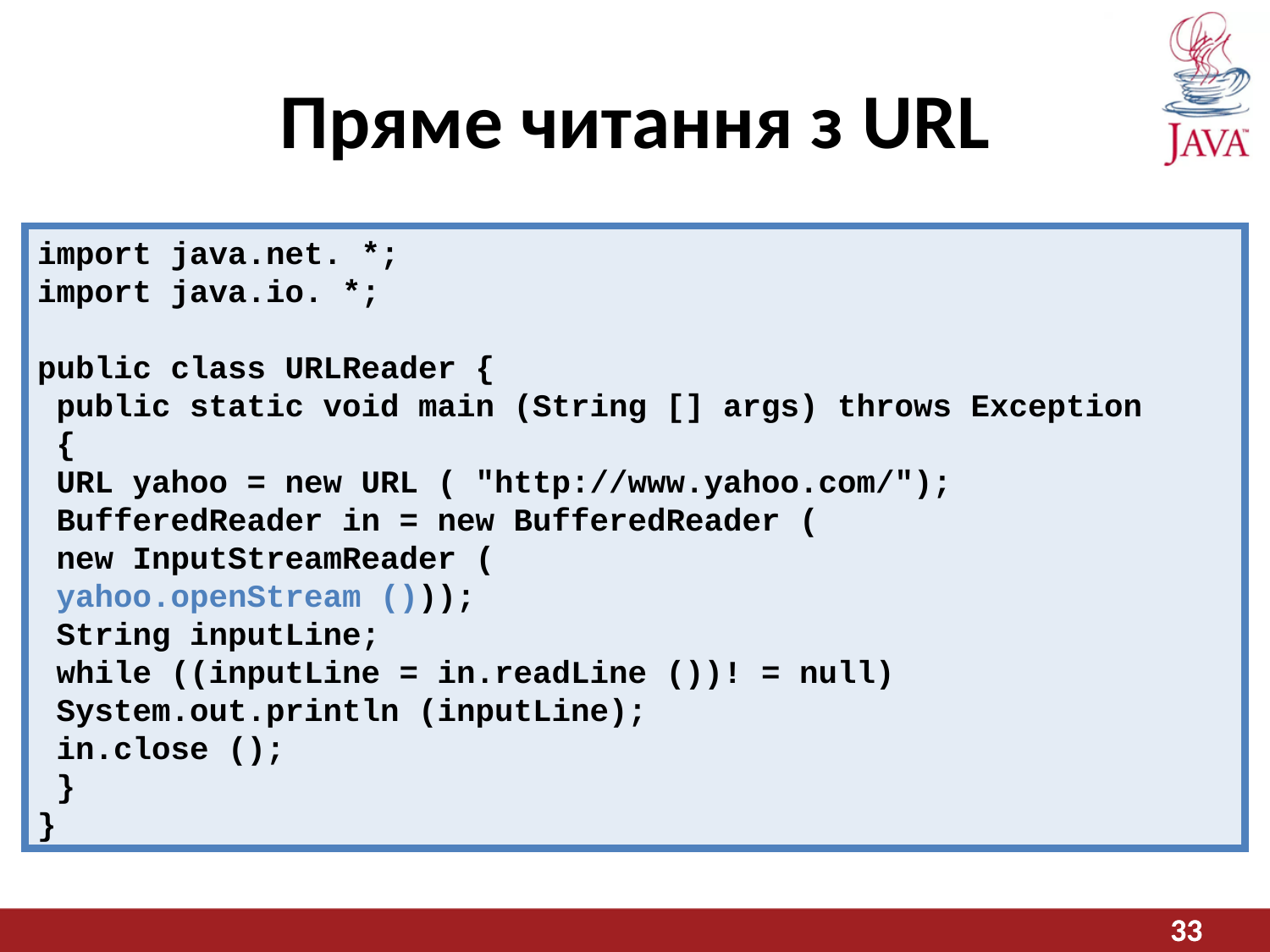

# Пряме читання з URL
import java.net. *;
import java.io. *;

public class URLReader {
 public static void main (String [] args) throws Exception
 {
 URL yahoo = new URL ( "http://www.yahoo.com/");
 BufferedReader in = new BufferedReader (
 new InputStreamReader (
 yahoo.openStream ()));
 String inputLine;
 while ((inputLine = in.readLine ())! = null)
 System.out.println (inputLine);
 in.close ();
 }
}